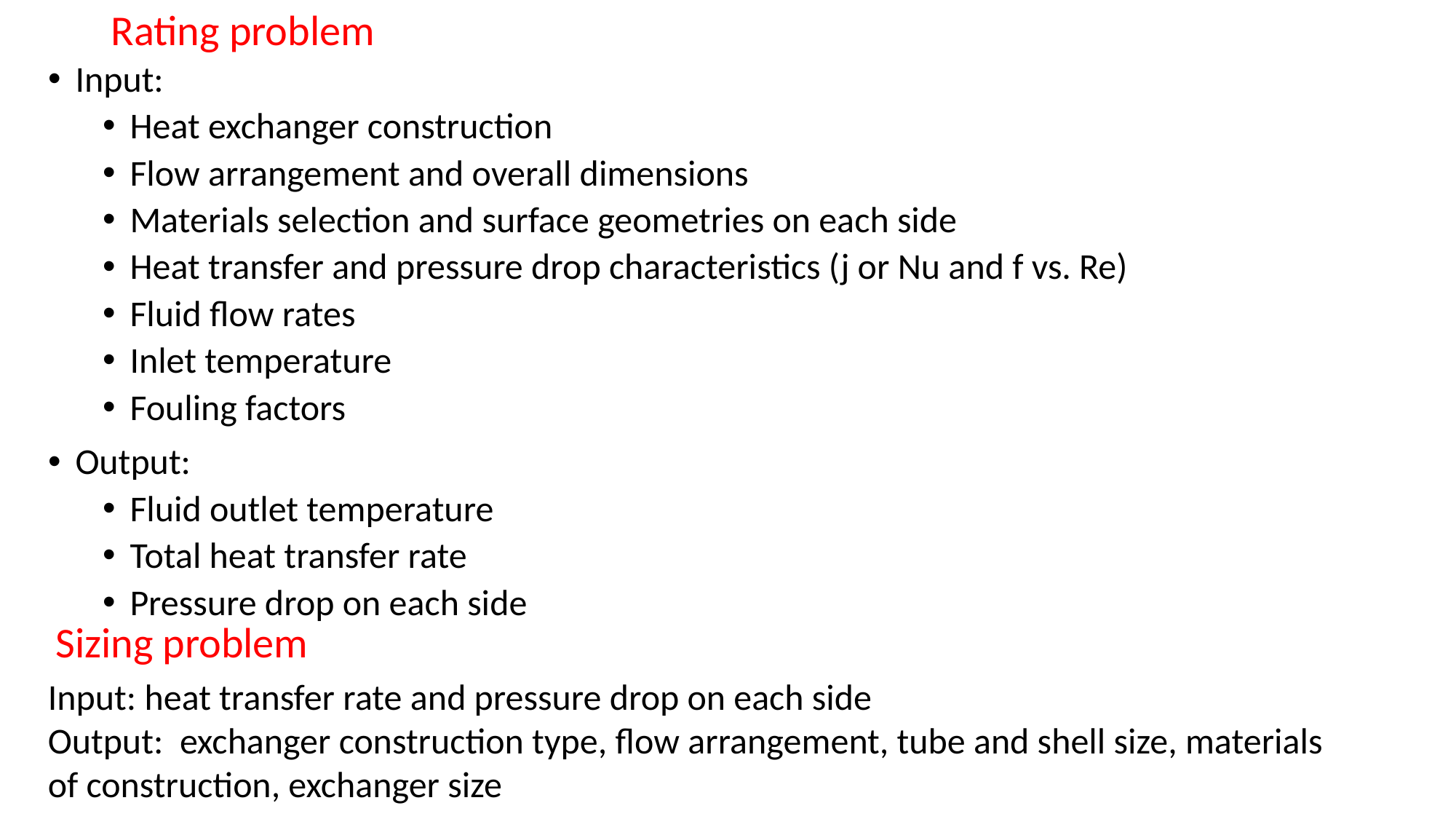

# Rating problem
Input:
Heat exchanger construction
Flow arrangement and overall dimensions
Materials selection and surface geometries on each side
Heat transfer and pressure drop characteristics (j or Nu and f vs. Re)
Fluid flow rates
Inlet temperature
Fouling factors
Output:
Fluid outlet temperature
Total heat transfer rate
Pressure drop on each side
Sizing problem
Input: heat transfer rate and pressure drop on each side
Output:  exchanger construction type, flow arrangement, tube and shell size, materials of construction, exchanger size